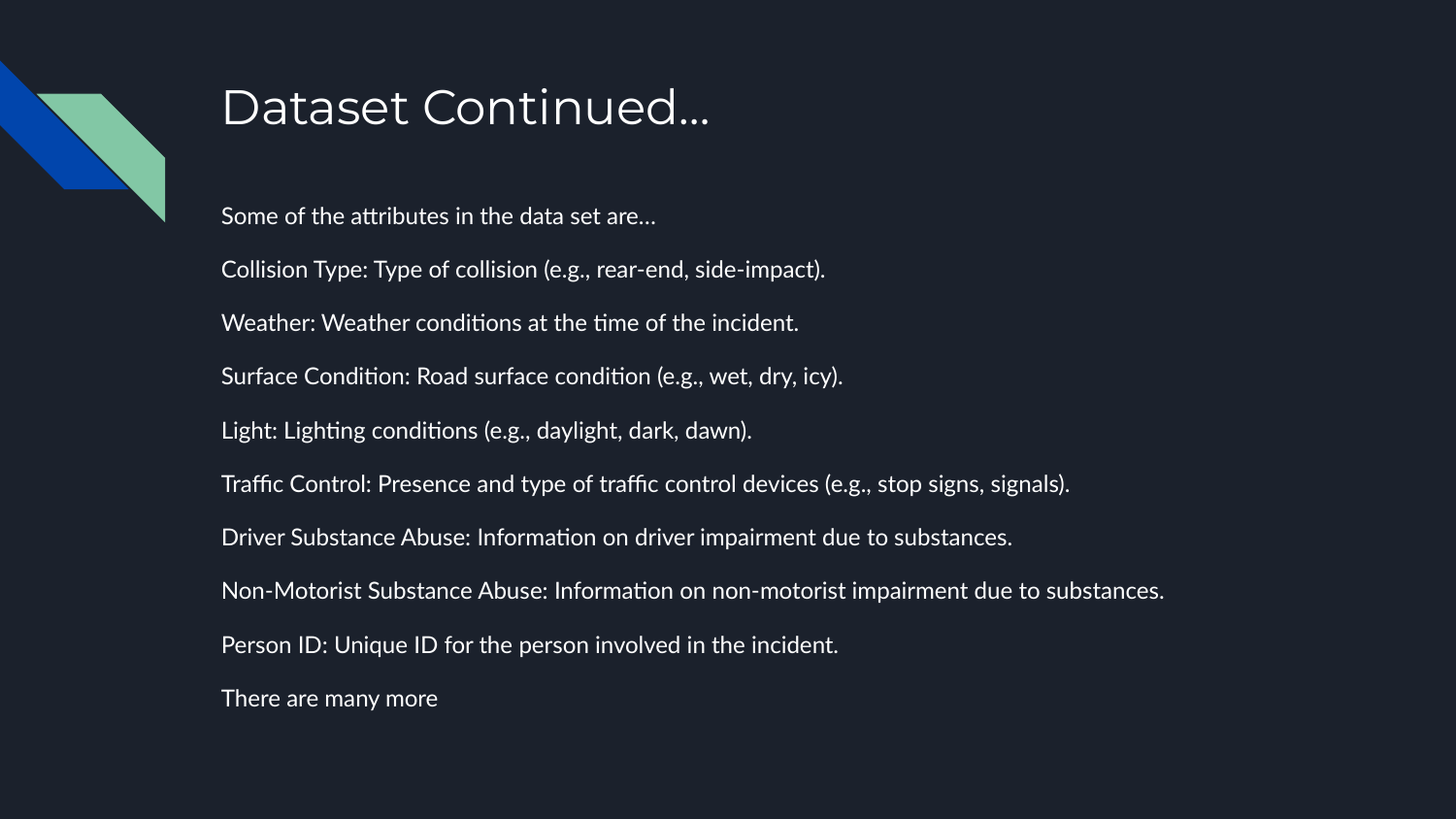

# Dataset Continued…
Some of the attributes in the data set are…
Collision Type: Type of collision (e.g., rear-end, side-impact).
Weather: Weather conditions at the time of the incident.
Surface Condition: Road surface condition (e.g., wet, dry, icy).
Light: Lighting conditions (e.g., daylight, dark, dawn).
Traffic Control: Presence and type of traffic control devices (e.g., stop signs, signals).
Driver Substance Abuse: Information on driver impairment due to substances.
Non-Motorist Substance Abuse: Information on non-motorist impairment due to substances.
Person ID: Unique ID for the person involved in the incident.
There are many more